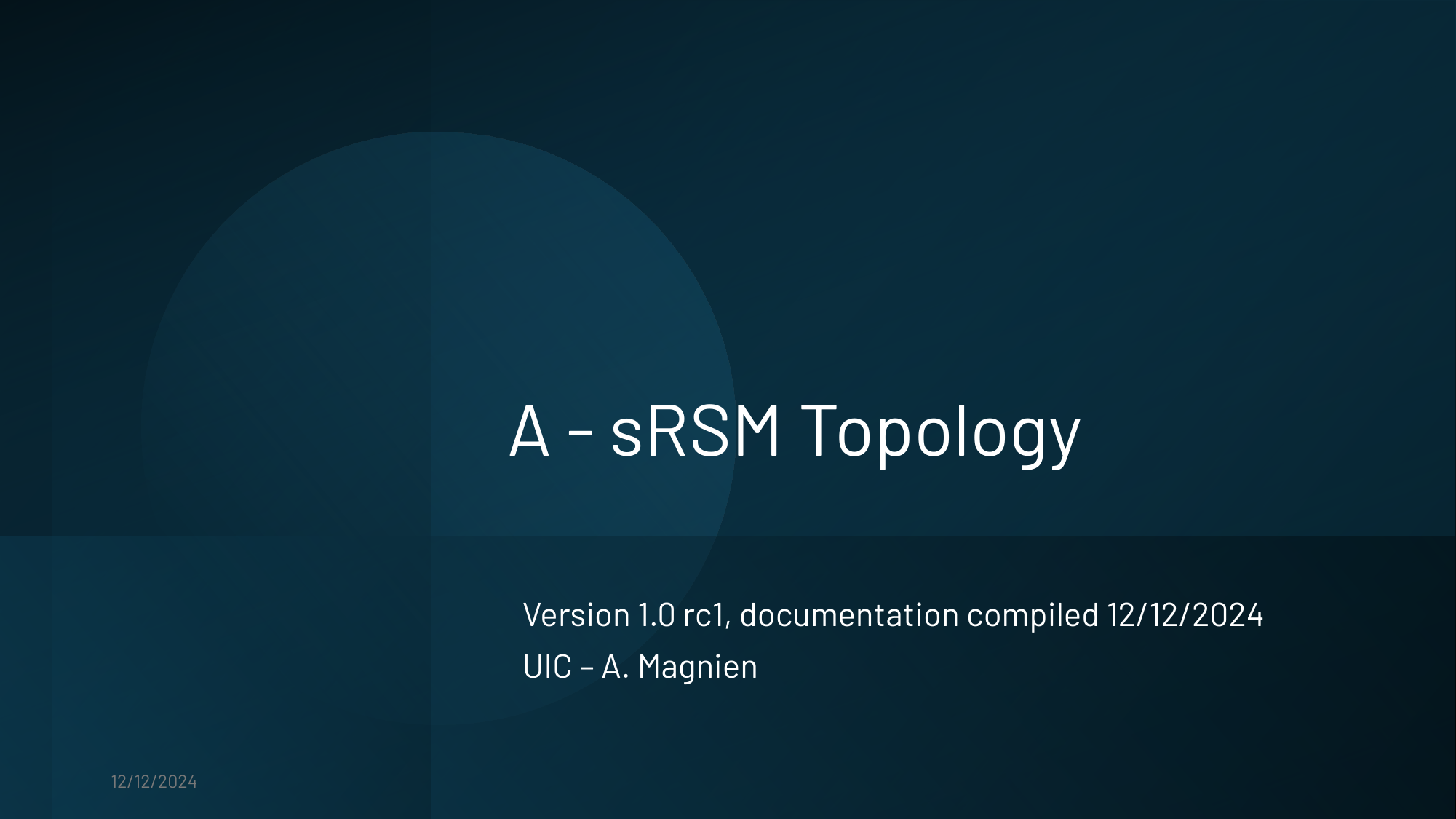

# A - sRSM Topology

Version 1.0 rc1, documentation compiled 12/12/2024
UIC – A. Magnien
12/12/2024
MOTIONAL - WP30 Workshop - 12/12/2024
2